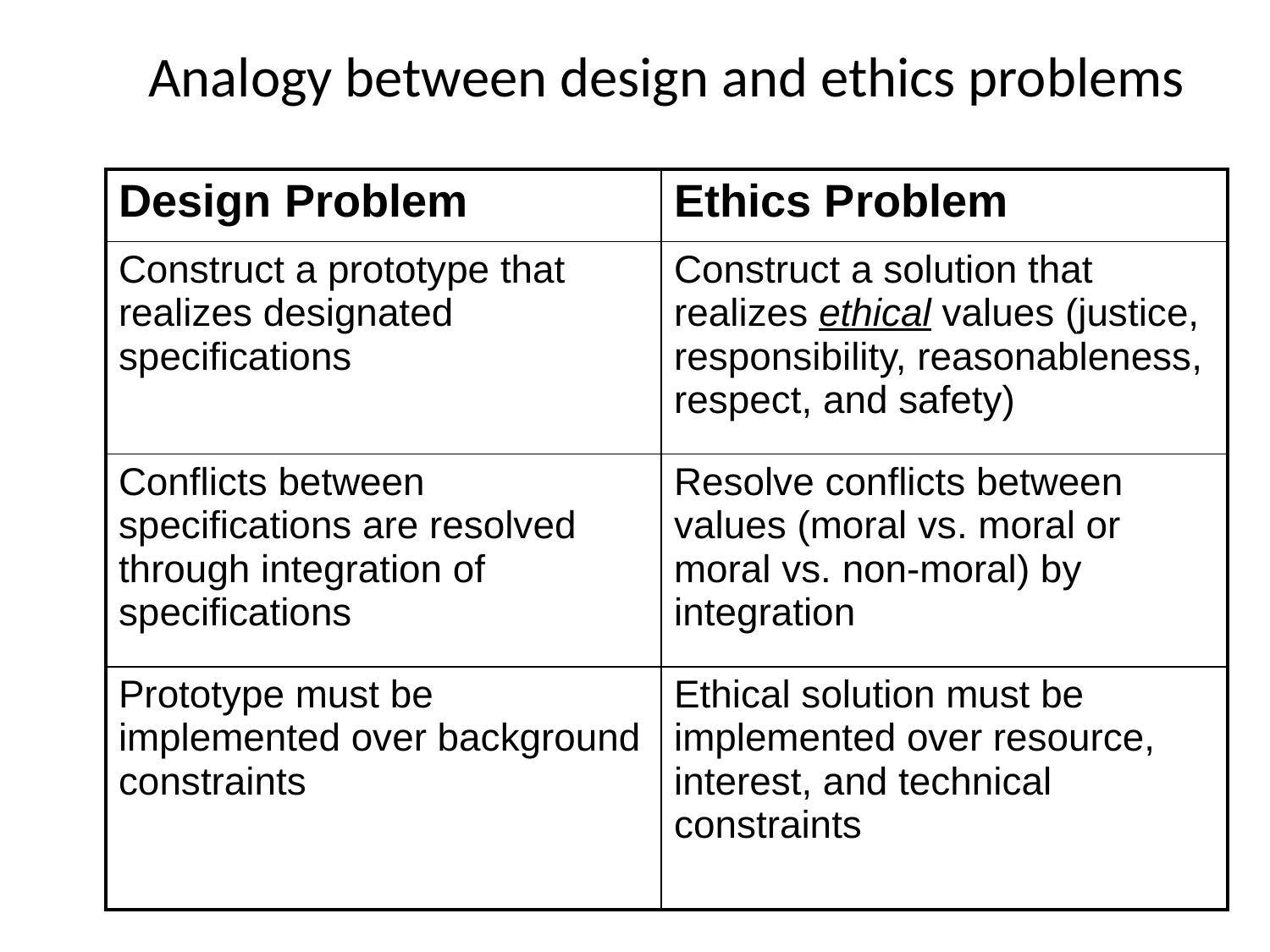

# Analogy between design and ethics problems
| Design Problem | Ethics Problem |
| --- | --- |
| Construct a prototype that realizes designated specifications | Construct a solution that realizes ethical values (justice, responsibility, reasonableness, respect, and safety) |
| Conflicts between specifications are resolved through integration of specifications | Resolve conflicts between values (moral vs. moral or moral vs. non-moral) by integration |
| Prototype must be implemented over background constraints | Ethical solution must be implemented over resource, interest, and technical constraints |